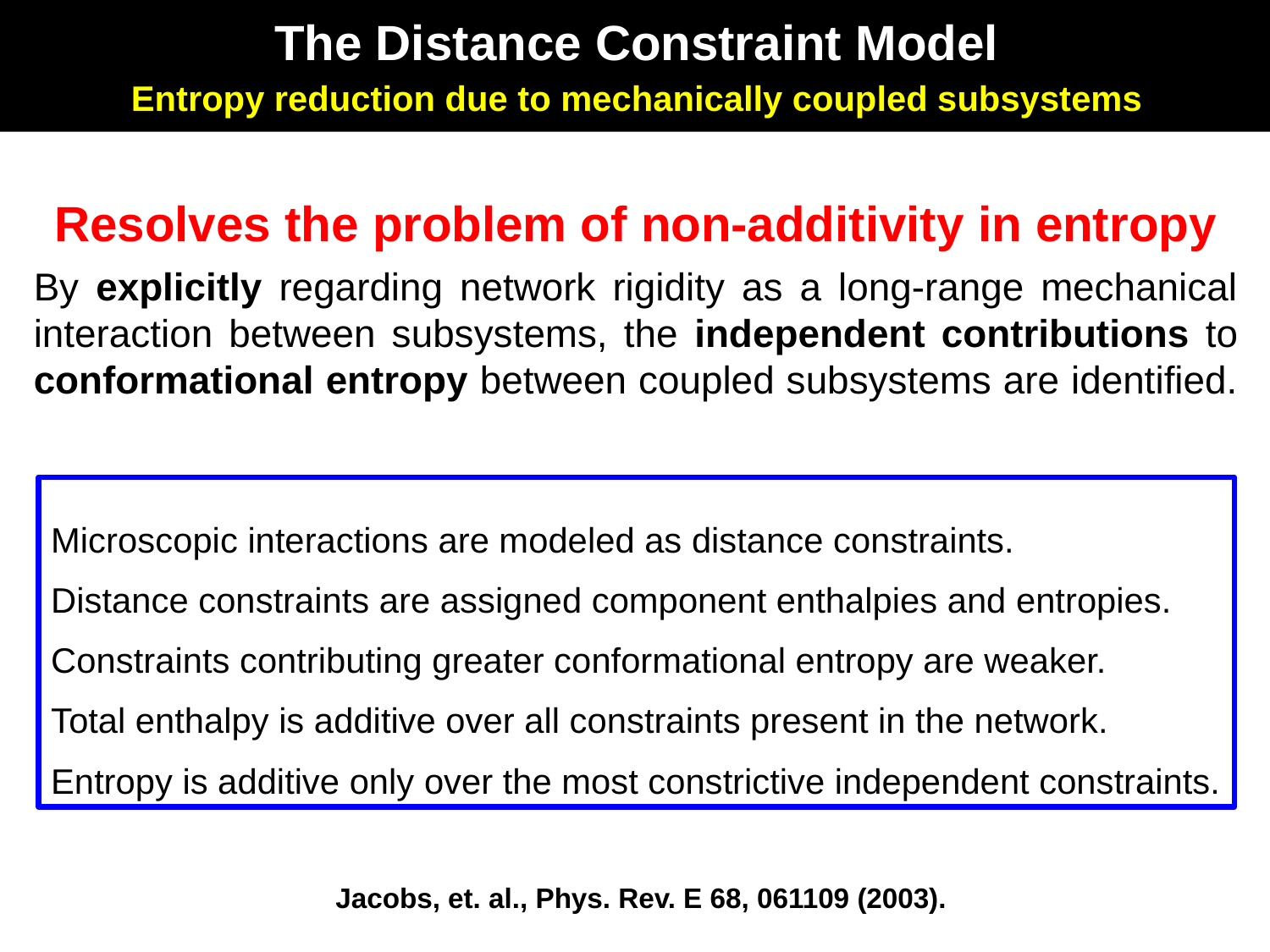

The Distance Constraint Model
Entropy reduction due to mechanically coupled subsystems
Resolves the problem of non-additivity in entropy
By explicitly regarding network rigidity as a long-range mechanical interaction between subsystems, the independent contributions to conformational entropy between coupled subsystems are identified.

Microscopic interactions are modeled as distance constraints.
Distance constraints are assigned component enthalpies and entropies.
Constraints contributing greater conformational entropy are weaker.
Total enthalpy is additive over all constraints present in the network.
Entropy is additive only over the most constrictive independent constraints.
Jacobs, et. al., Phys. Rev. E 68, 061109 (2003).